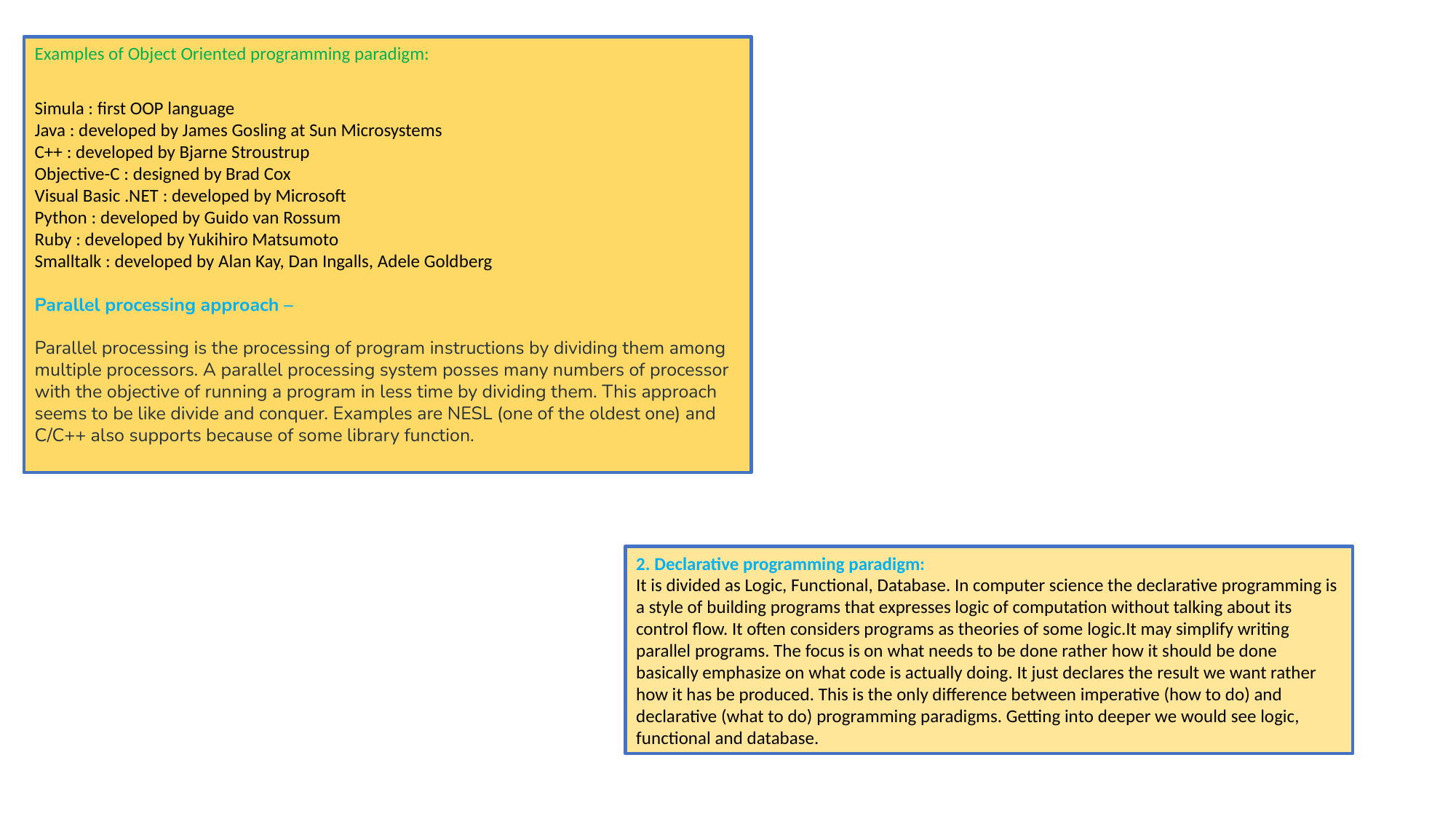

Examples of Object Oriented programming paradigm:

Simula : first OOP language
Java : developed by James Gosling at Sun Microsystems
C++ : developed by Bjarne Stroustrup
Objective-C : designed by Brad Cox
Visual Basic .NET : developed by Microsoft
Python : developed by Guido van Rossum
Ruby : developed by Yukihiro Matsumoto
Smalltalk : developed by Alan Kay, Dan Ingalls, Adele Goldberg

Parallel processing approach –
Parallel processing is the processing of program instructions by dividing them among multiple processors. A parallel processing system posses many numbers of processor with the objective of running a program in less time by dividing them. This approach seems to be like divide and conquer. Examples are NESL (one of the oldest one) and C/C++ also supports because of some library function.

2. Declarative programming paradigm:
It is divided as Logic, Functional, Database. In computer science the declarative programming is a style of building programs that expresses logic of computation without talking about its control flow. It often considers programs as theories of some logic.It may simplify writing parallel programs. The focus is on what needs to be done rather how it should be done basically emphasize on what code is actually doing. It just declares the result we want rather how it has be produced. This is the only difference between imperative (how to do) and declarative (what to do) programming paradigms. Getting into deeper we would see logic, functional and database.